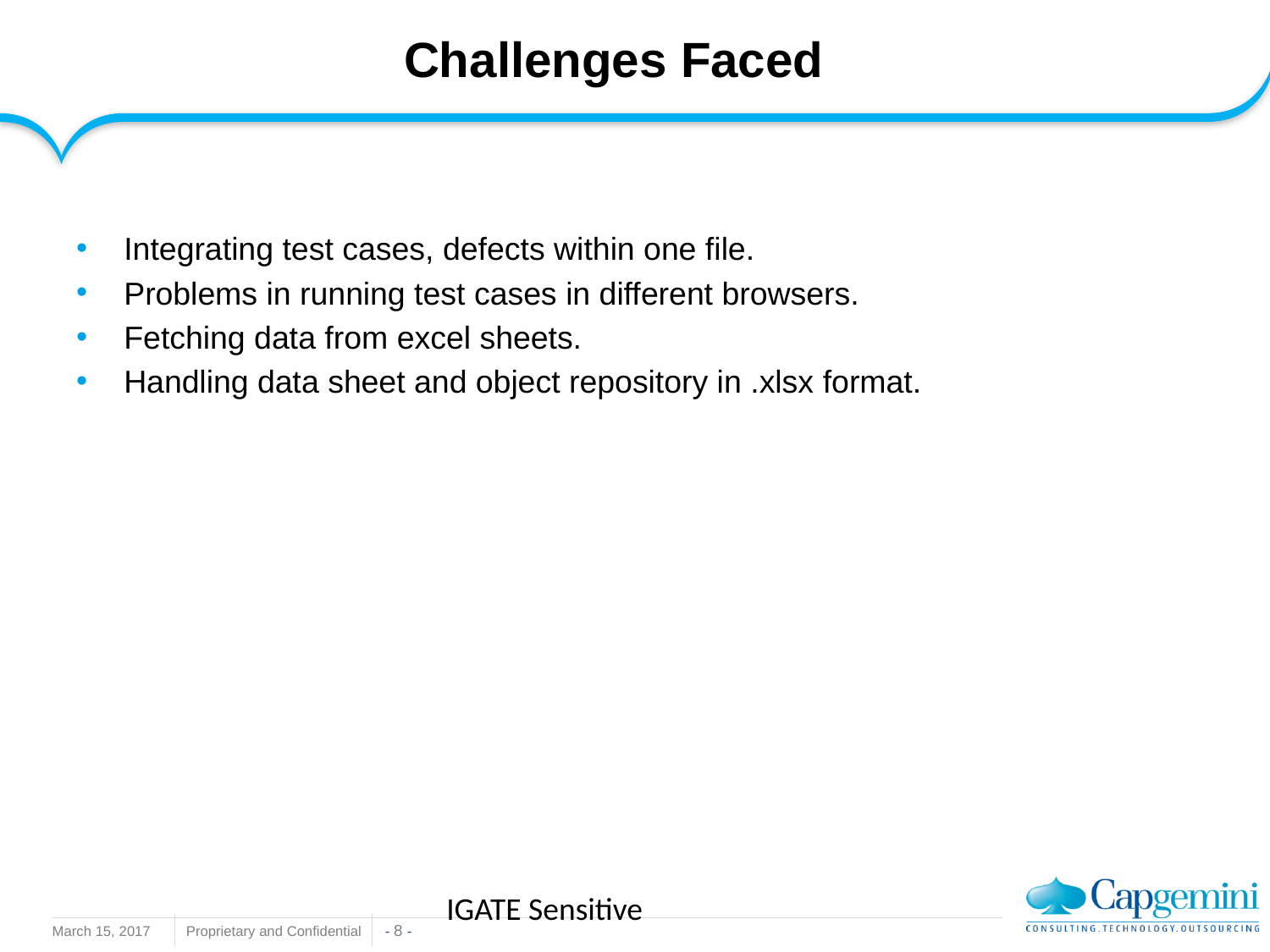

# Challenges Faced
Integrating test cases, defects within one file.
Problems in running test cases in different browsers.
Fetching data from excel sheets.
Handling data sheet and object repository in .xlsx format.
IGATE Sensitive